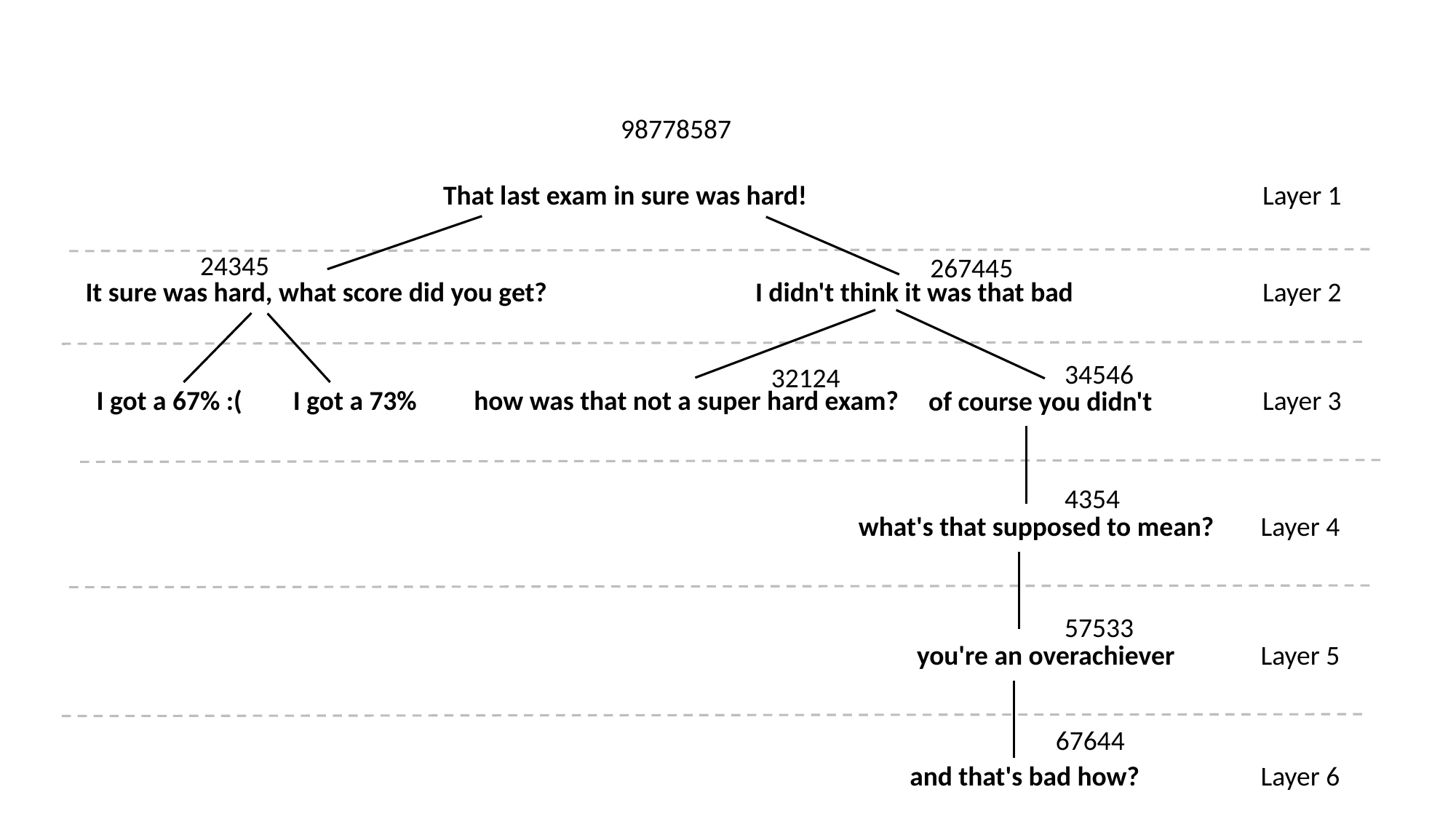

98778587
That last exam in sure was hard!
Layer 1
24345
267445
It sure was hard, what score did you get?
I didn't think it was that bad
Layer 2
34546
32124
I got a 67% :(
how was that not a super hard exam?
Layer 3
I got a 73%
of course you didn't
4354
Layer 4
what's that supposed to mean?
57533
you're an overachiever
Layer 5
67644
Layer 6
and that's bad how?